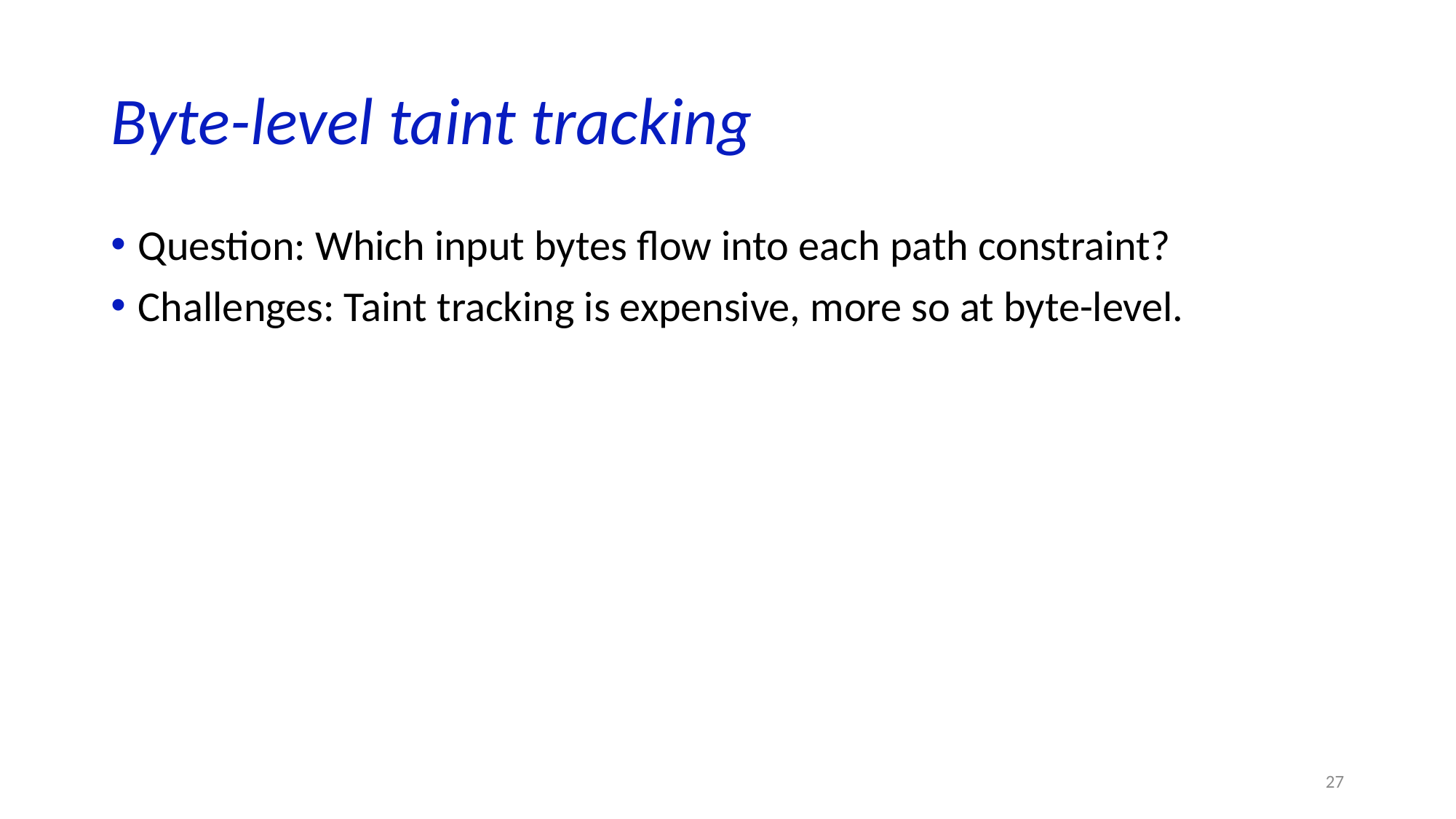

# Byte-level taint tracking
Question: Which input bytes flow into each path constraint?
Challenges: Taint tracking is expensive, more so at byte-level.
27